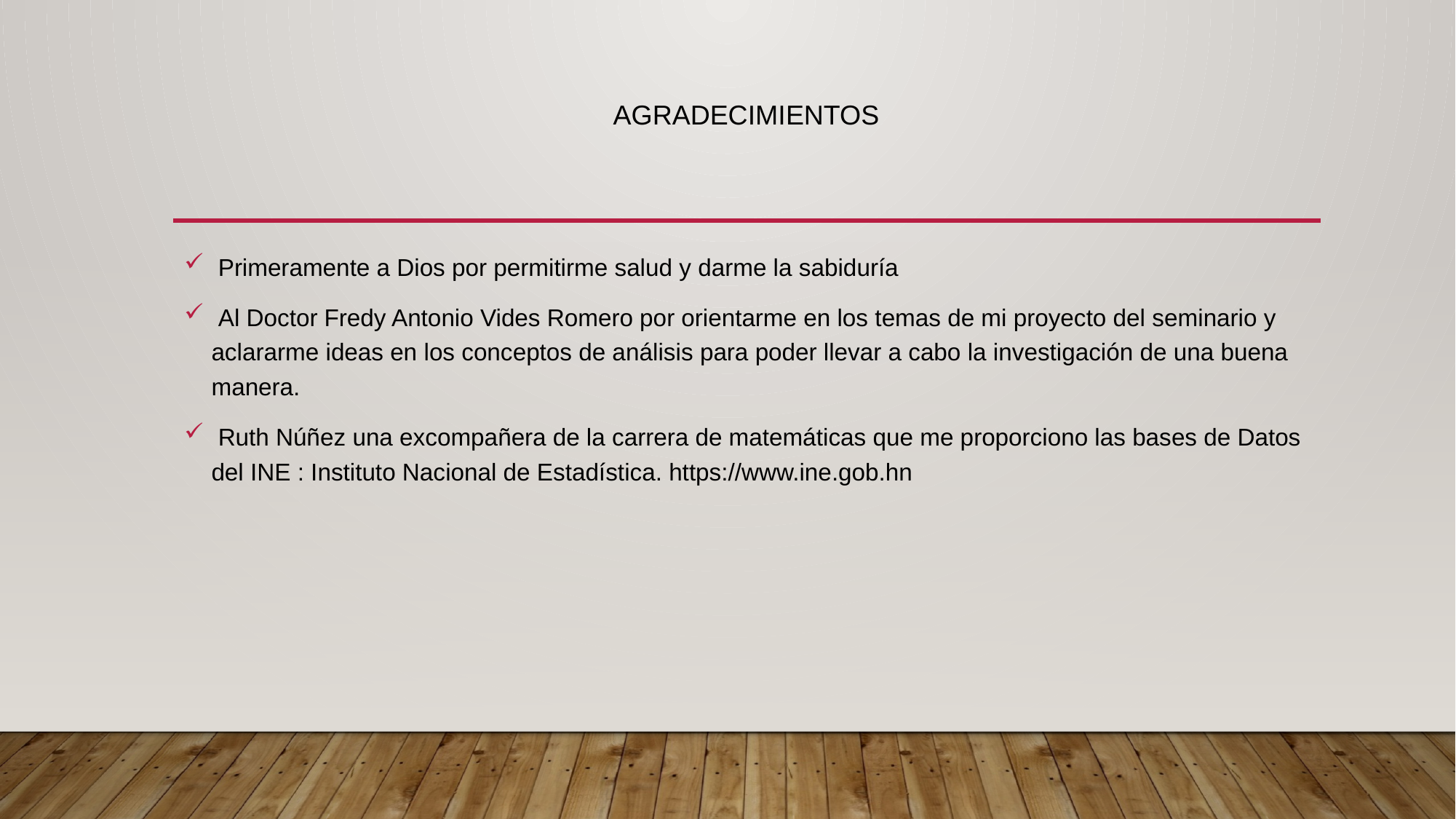

# Agradecimientos
 Primeramente a Dios por permitirme salud y darme la sabiduría
 Al Doctor Fredy Antonio Vides Romero por orientarme en los temas de mi proyecto del seminario y aclararme ideas en los conceptos de análisis para poder llevar a cabo la investigación de una buena manera.
 Ruth Núñez una excompañera de la carrera de matemáticas que me proporciono las bases de Datos del INE : Instituto Nacional de Estadística. https://www.ine.gob.hn